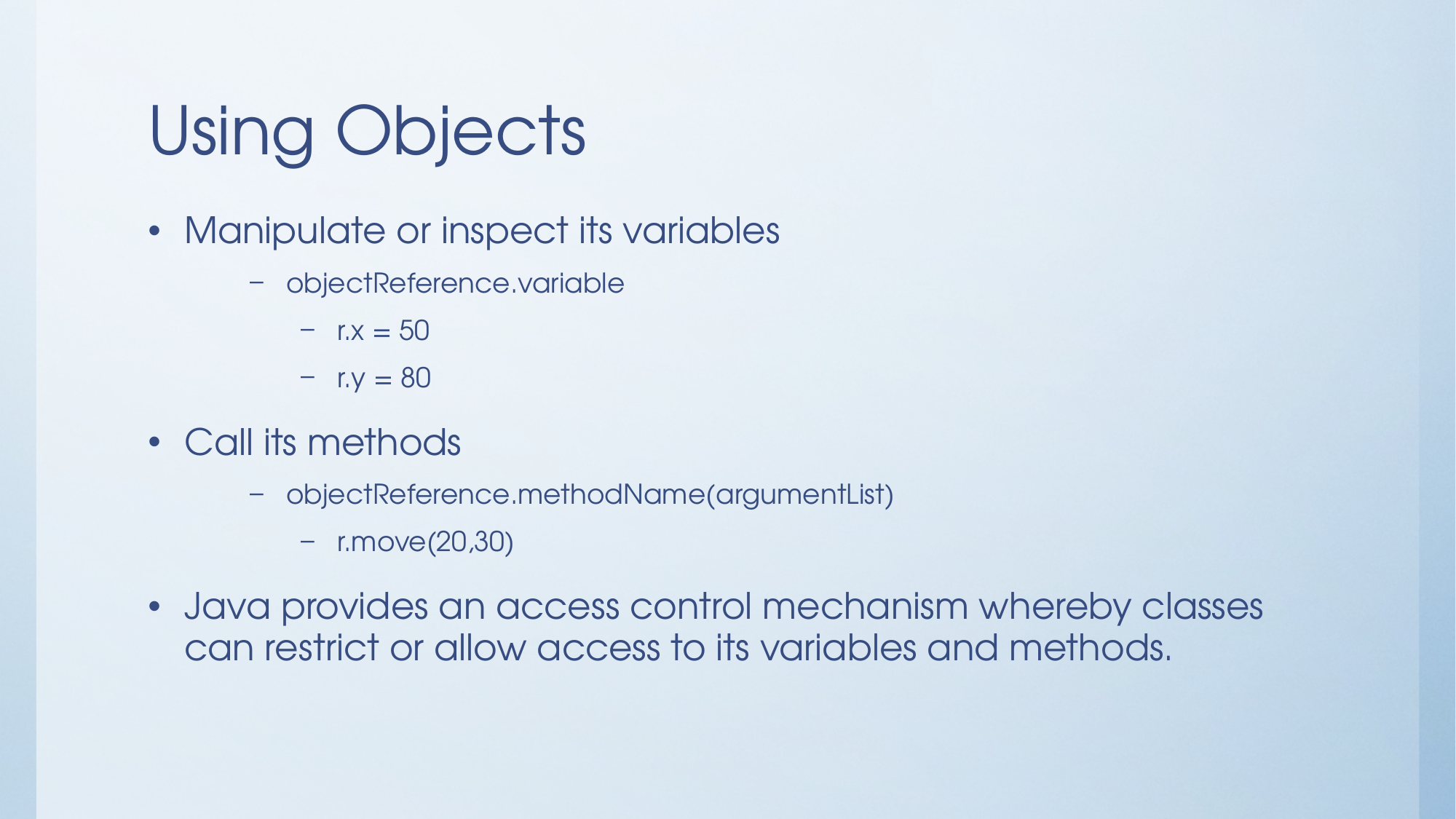

# Using Objects
Manipulate or inspect its variables
objectReference.variable
r.x = 50
r.y = 80
Call its methods
objectReference.methodName(argumentList)
r.move(20,30)
Java provides an access control mechanism whereby classes can restrict or allow access to its variables and methods.